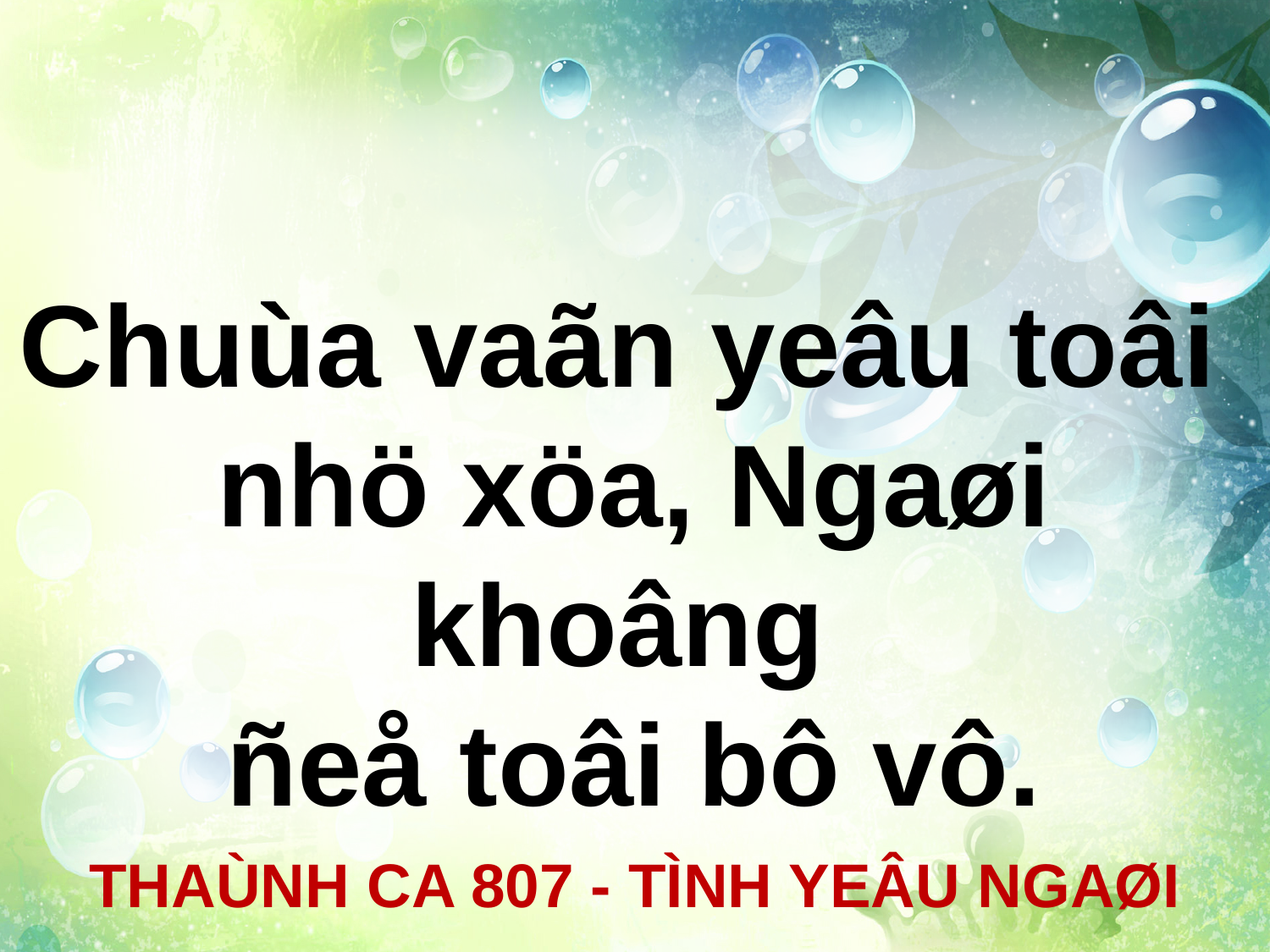

Chuùa vaãn yeâu toâi
nhö xöa, Ngaøi khoâng
ñeå toâi bô vô.
THAÙNH CA 807 - TÌNH YEÂU NGAØI